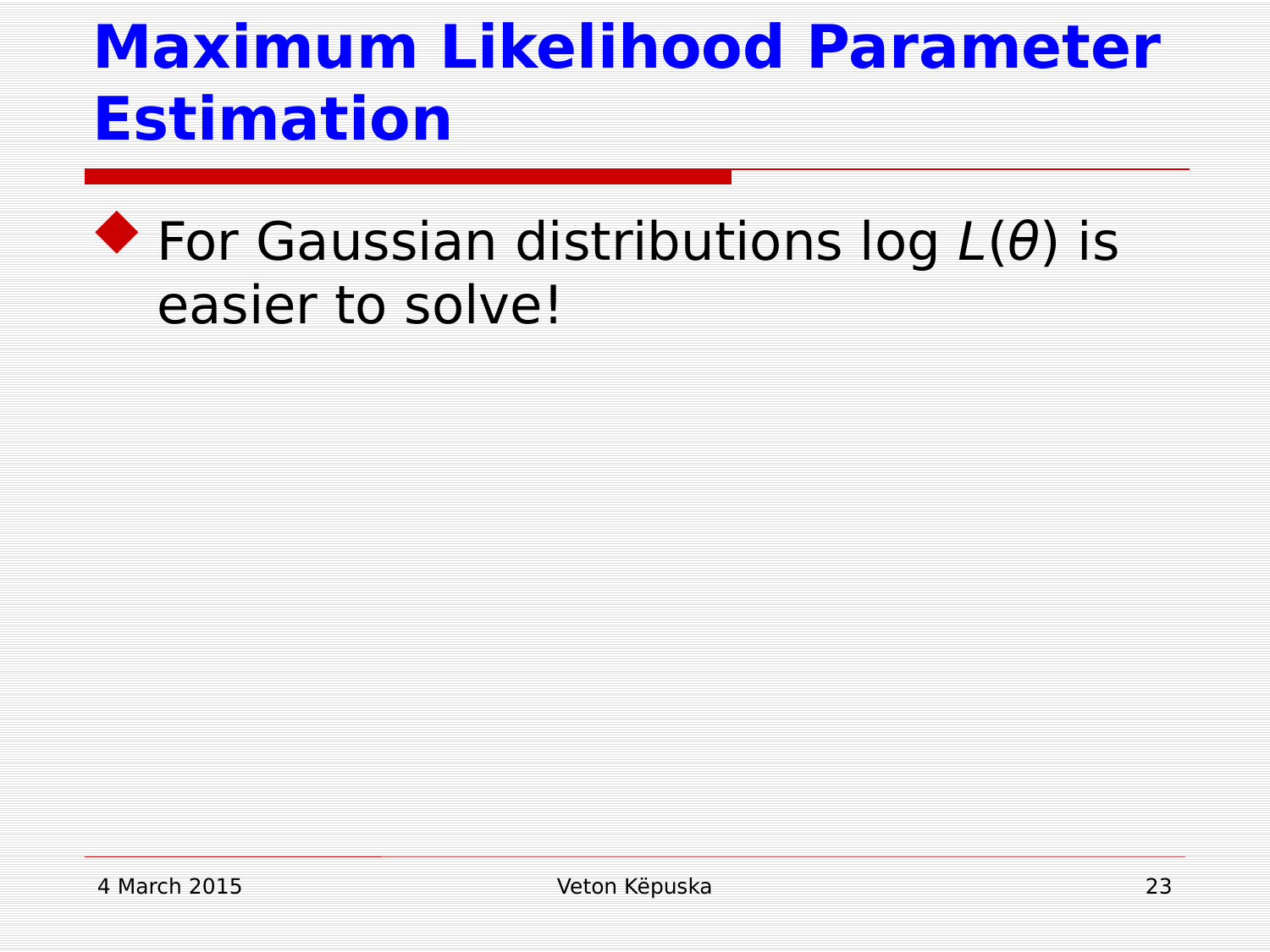

# Maximum Likelihood Parameter Estimation
For Gaussian distributions log L(θ) is easier to solve!
4 March 2015
Veton Këpuska
23